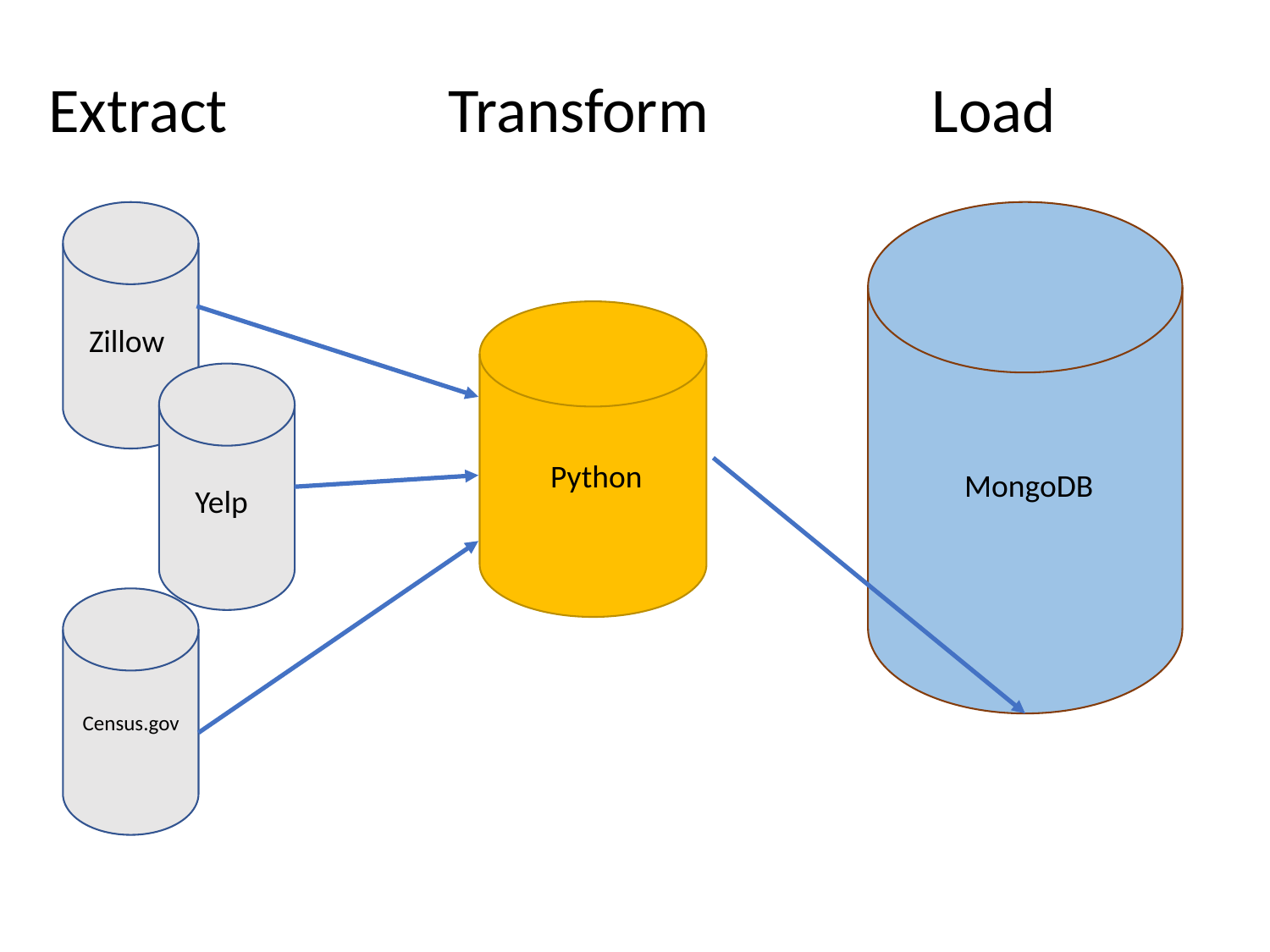

Transform
Load
Extract

Zillow

Python
MongoDB
Yelp

Census.gov